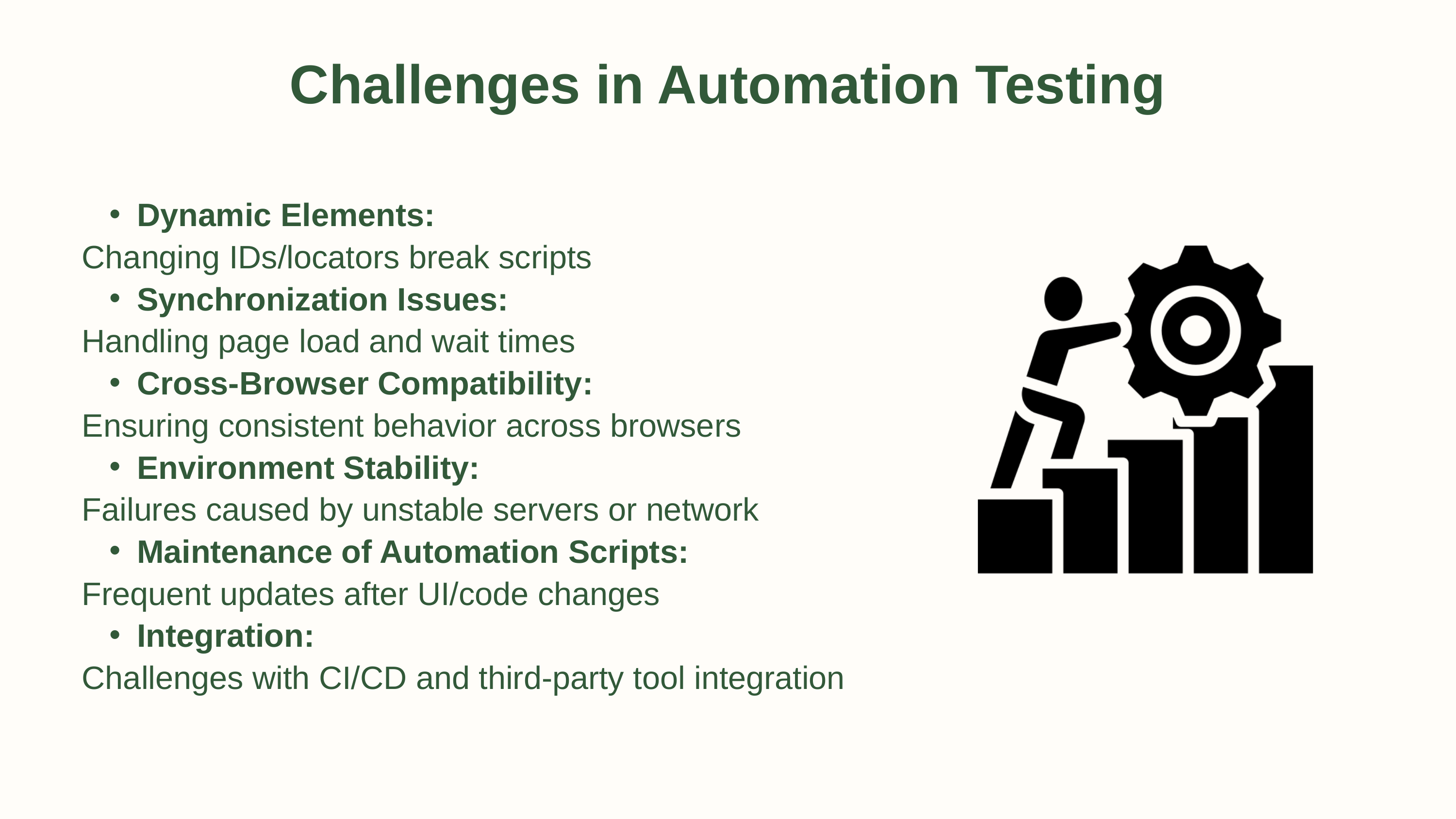

Challenges in Automation Testing
Dynamic Elements:
Changing IDs/locators break scripts
Synchronization Issues:
Handling page load and wait times
Cross-Browser Compatibility:
Ensuring consistent behavior across browsers
Environment Stability:
Failures caused by unstable servers or network
Maintenance of Automation Scripts:
Frequent updates after UI/code changes
Integration:
Challenges with CI/CD and third-party tool integration